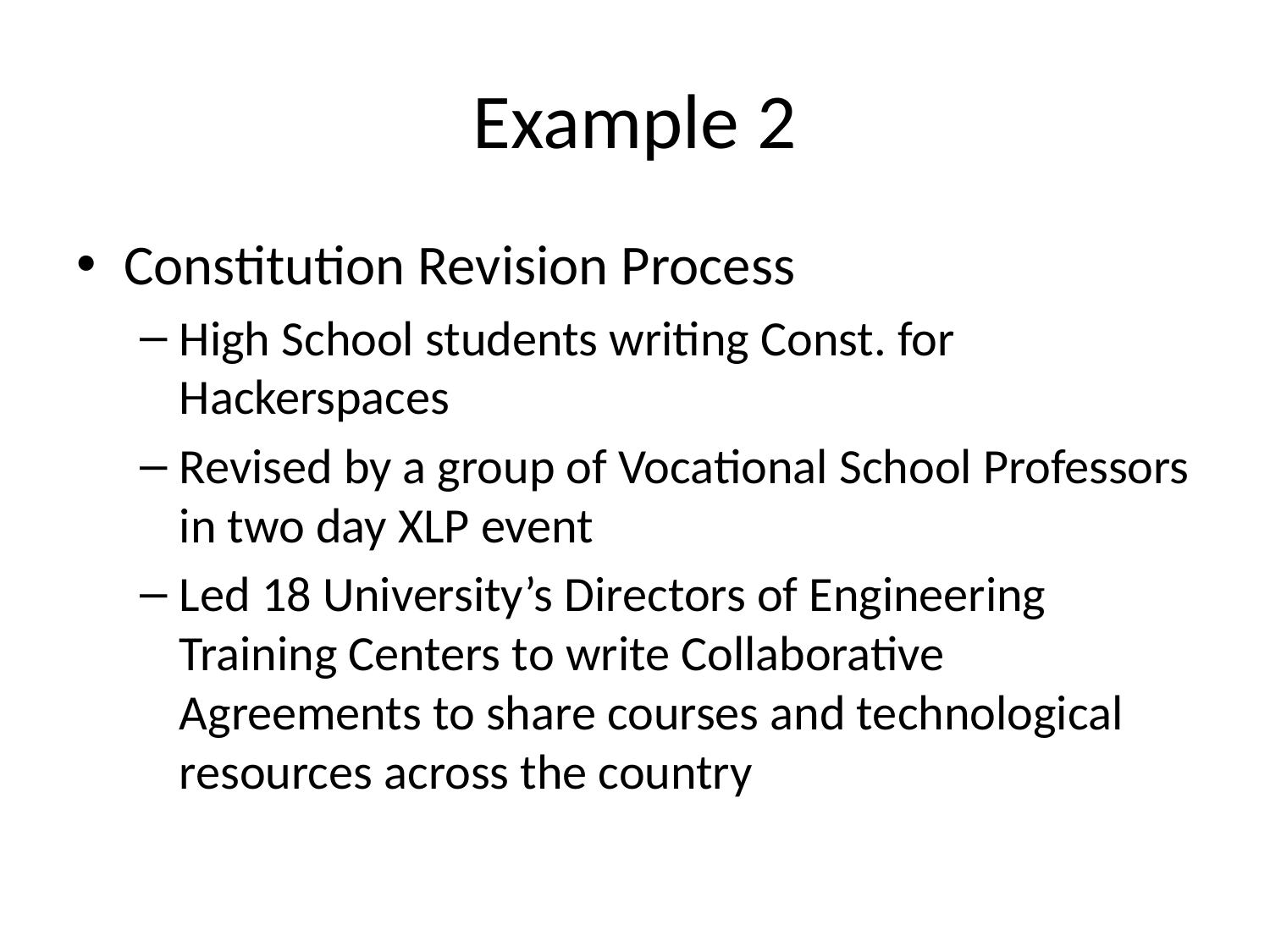

# Example 2
Constitution Revision Process
High School students writing Const. for Hackerspaces
Revised by a group of Vocational School Professors in two day XLP event
Led 18 University’s Directors of Engineering Training Centers to write Collaborative Agreements to share courses and technological resources across the country